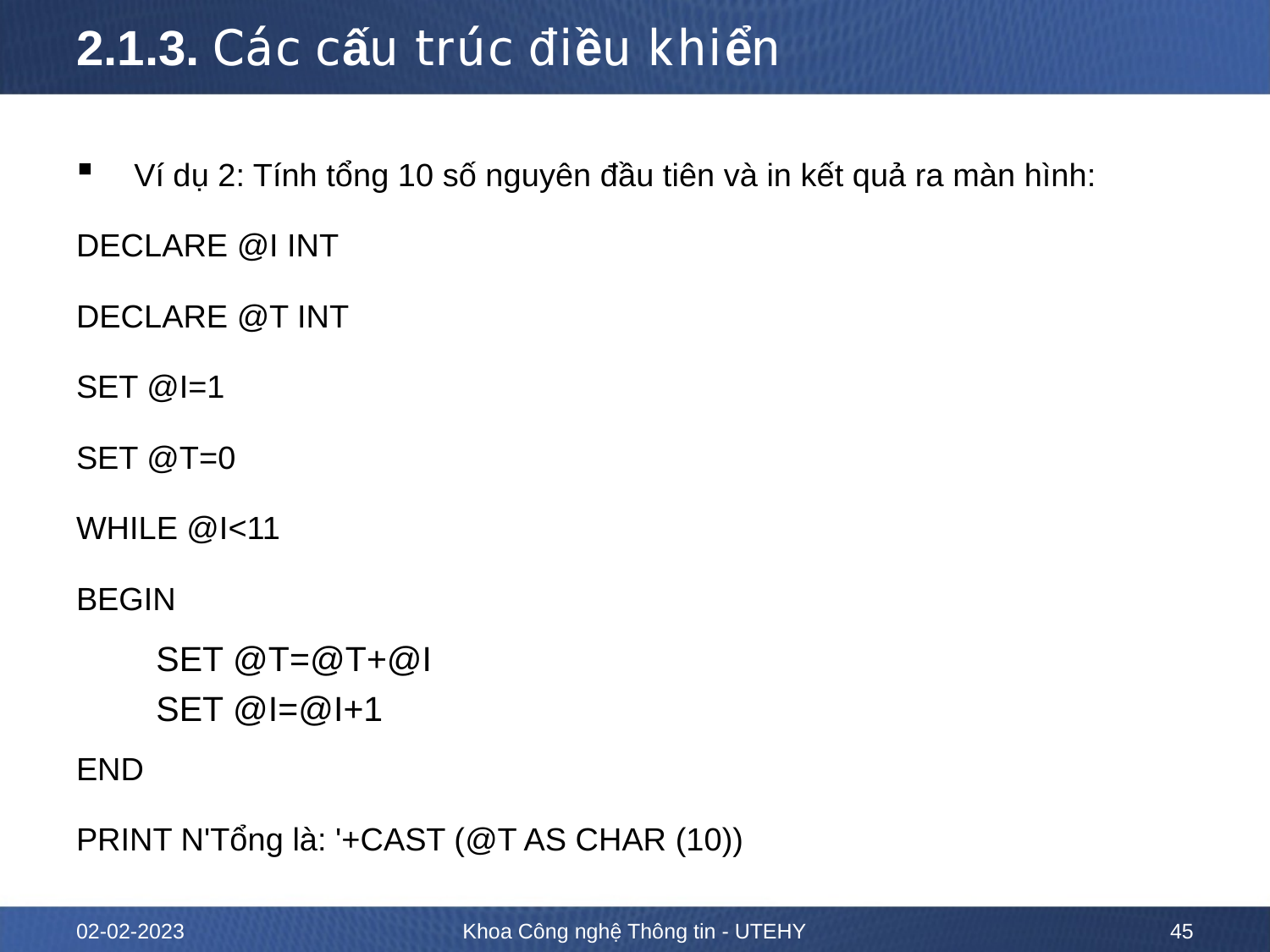

# 2.1.3. Các cấu trúc điều khiển
Ví dụ 2: Tính tổng 10 số nguyên đầu tiên và in kết quả ra màn hình:
DECLARE @I INT
DECLARE @T INT
SET @I=1
SET @T=0
WHILE @I<11
BEGIN
SET @T=@T+@I
SET @I=@I+1
END
PRINT N'Tổng là: '+CAST (@T AS CHAR (10))
02-02-2023
Khoa Công nghệ Thông tin - UTEHY
45